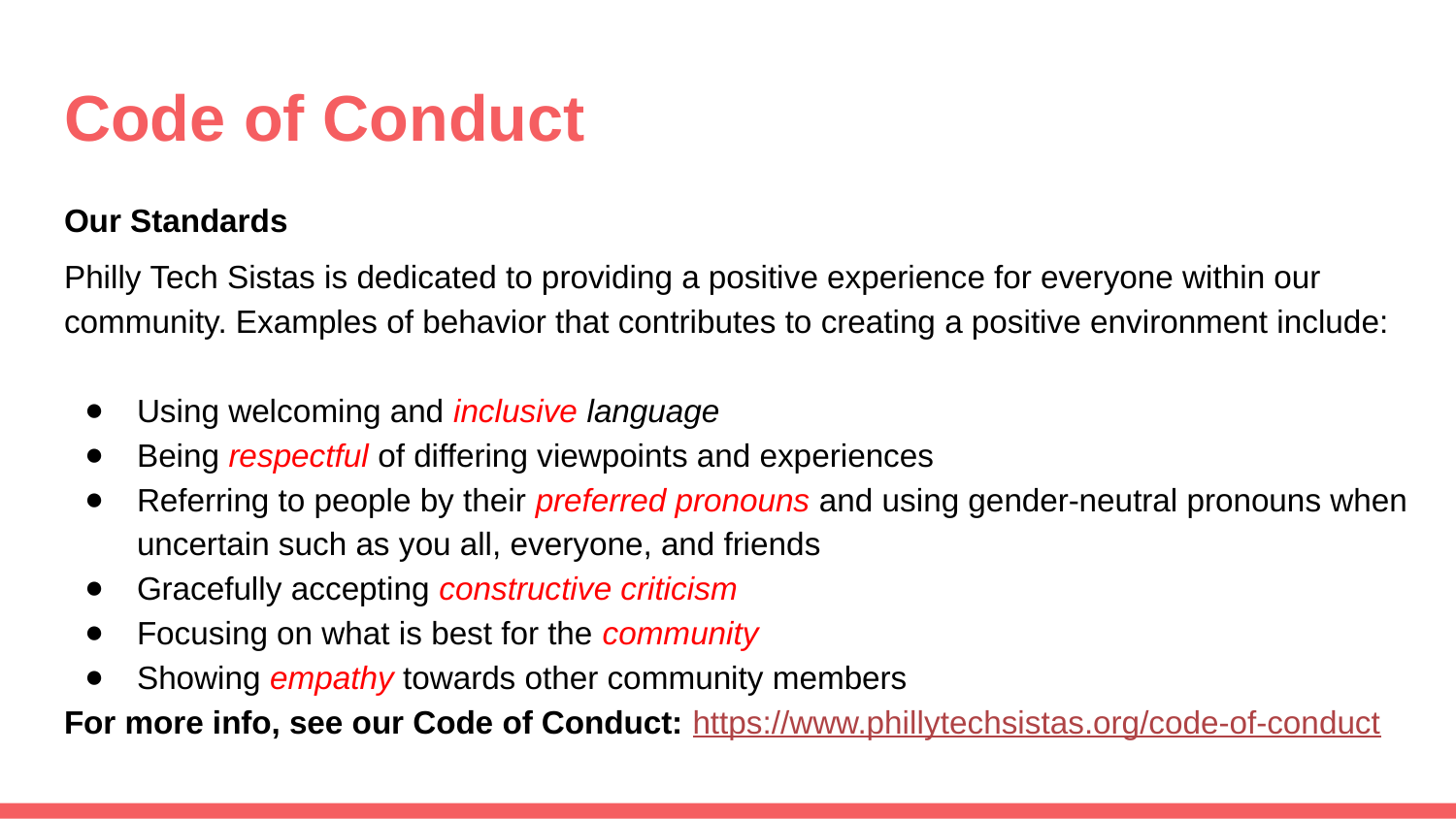

# Code of Conduct
Our Standards
Philly Tech Sistas is dedicated to providing a positive experience for everyone within our community. Examples of behavior that contributes to creating a positive environment include:

Using welcoming and inclusive language
Being respectful of differing viewpoints and experiences
Referring to people by their preferred pronouns and using gender-neutral pronouns when uncertain such as you all, everyone, and friends
Gracefully accepting constructive criticism
Focusing on what is best for the community
Showing empathy towards other community members
For more info, see our Code of Conduct: https://www.phillytechsistas.org/code-of-conduct